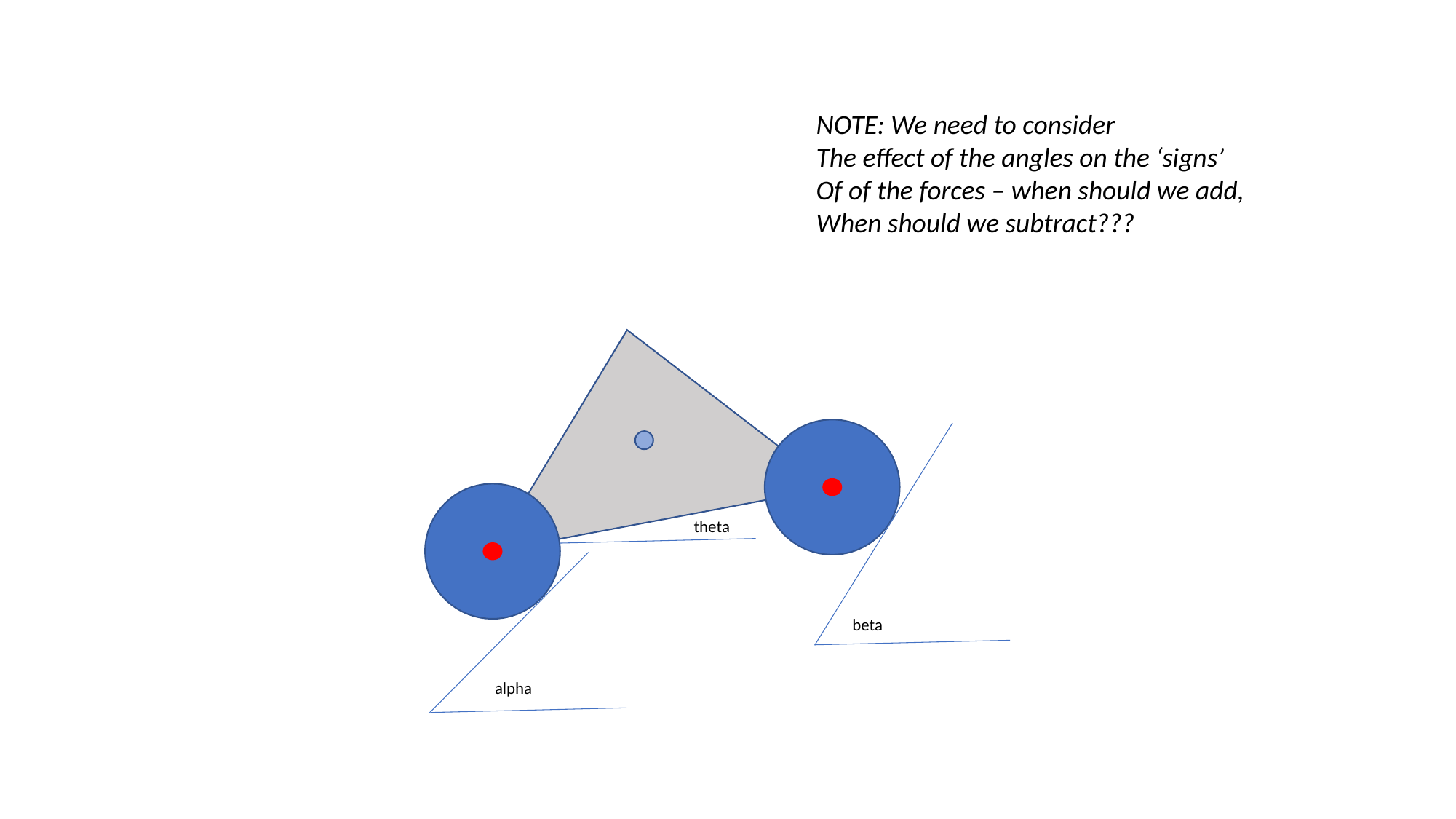

NOTE: We need to consider
The effect of the angles on the ‘signs’
Of of the forces – when should we add,
When should we subtract???

theta

beta
alpha